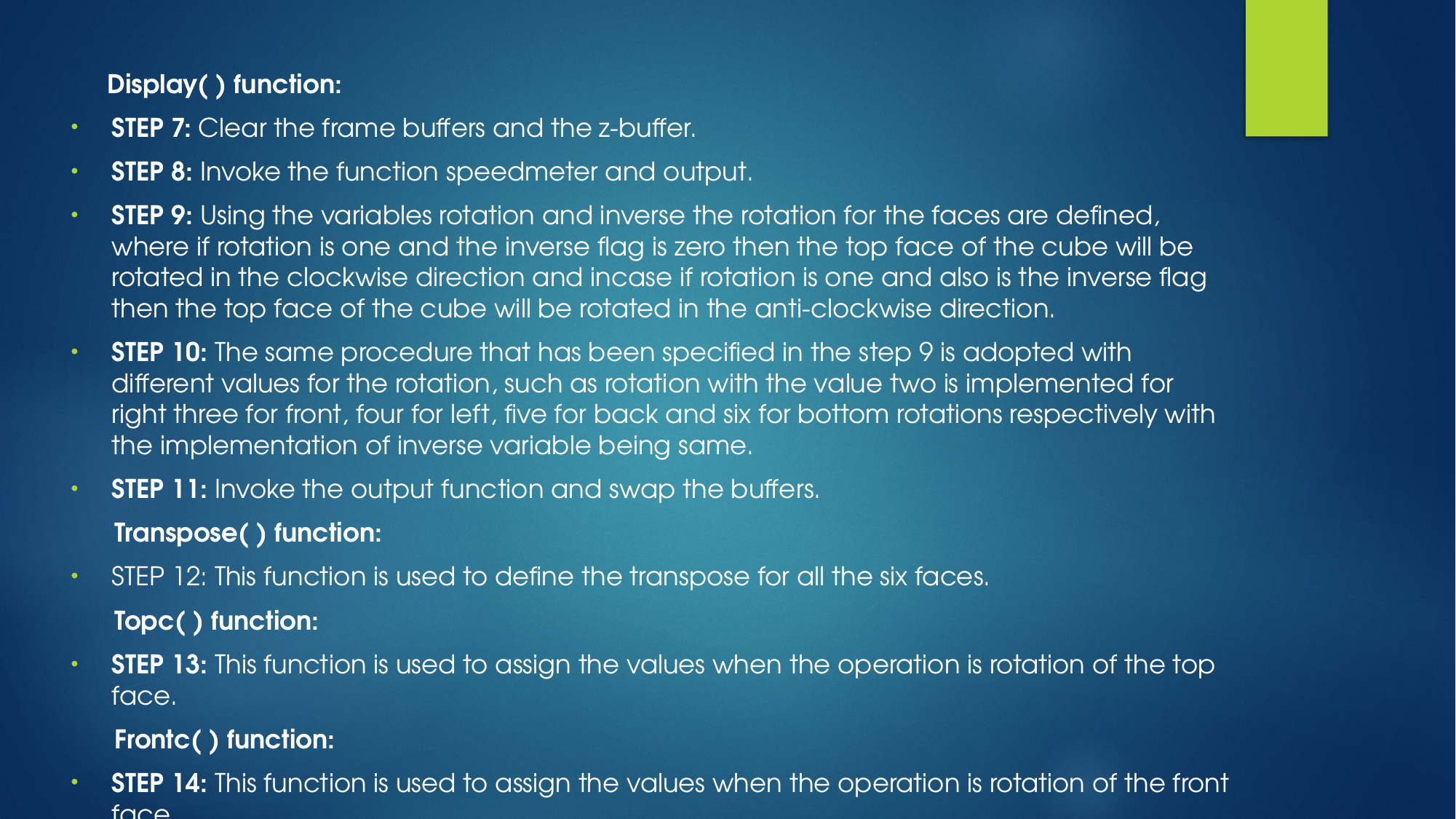

Display( ) function:
STEP 7: Clear the frame buffers and the z-buffer.
STEP 8: Invoke the function speedmeter and output.
STEP 9: Using the variables rotation and inverse the rotation for the faces are defined, where if rotation is one and the inverse flag is zero then the top face of the cube will be rotated in the clockwise direction and incase if rotation is one and also is the inverse flag then the top face of the cube will be rotated in the anti-clockwise direction.
STEP 10: The same procedure that has been specified in the step 9 is adopted with different values for the rotation, such as rotation with the value two is implemented for right three for front, four for left, five for back and six for bottom rotations respectively with the implementation of inverse variable being same.
STEP 11: Invoke the output function and swap the buffers.
      Transpose( ) function:
STEP 12: This function is used to define the transpose for all the six faces.
      Topc( ) function:
STEP 13: This function is used to assign the values when the operation is rotation of the top face.
      Frontc( ) function:
STEP 14: This function is used to assign the values when the operation is rotation of the front face.